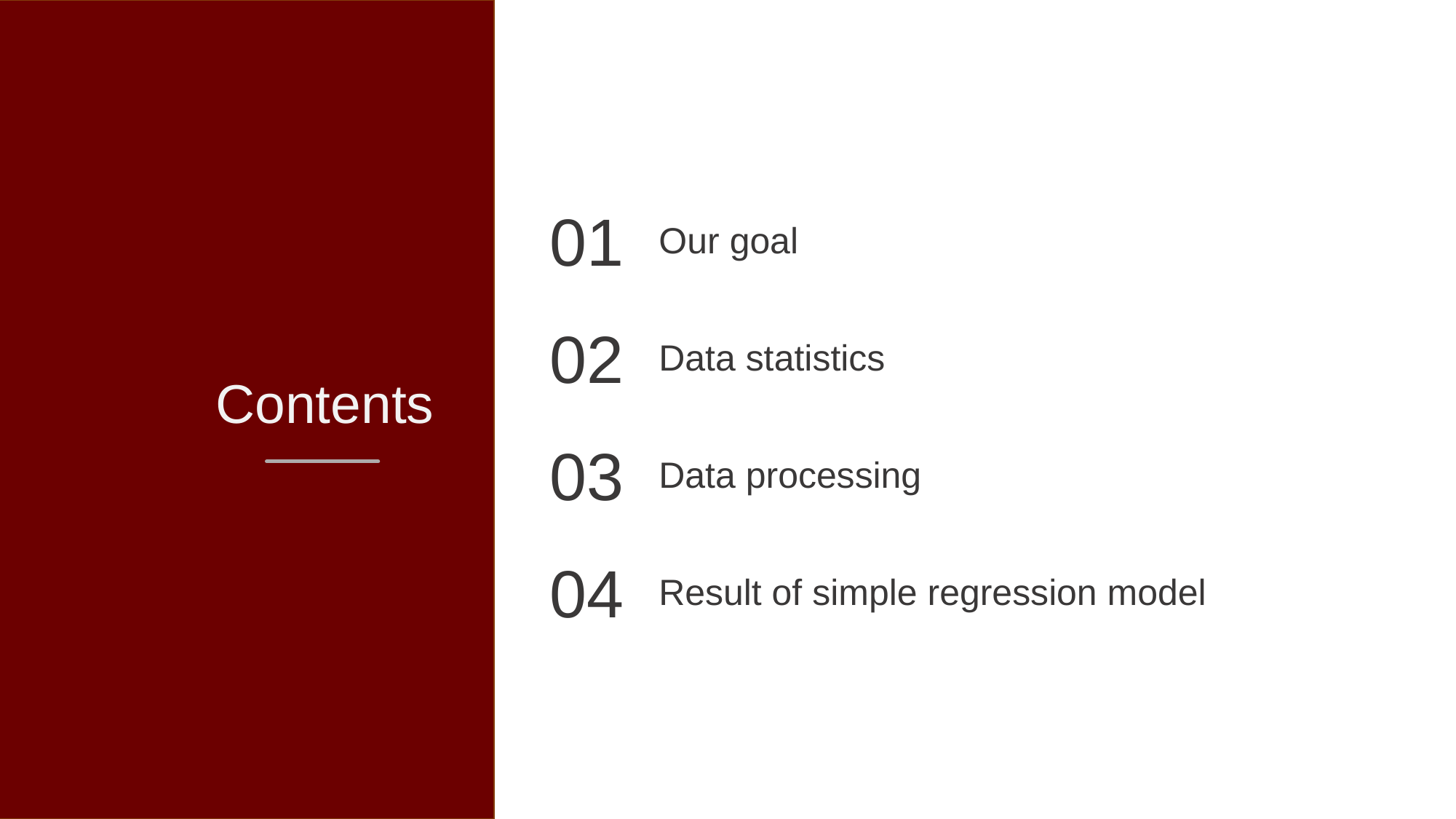

01
Our goal
02
Data statistics
Contents
03
Data processing
04
Result of simple regression model